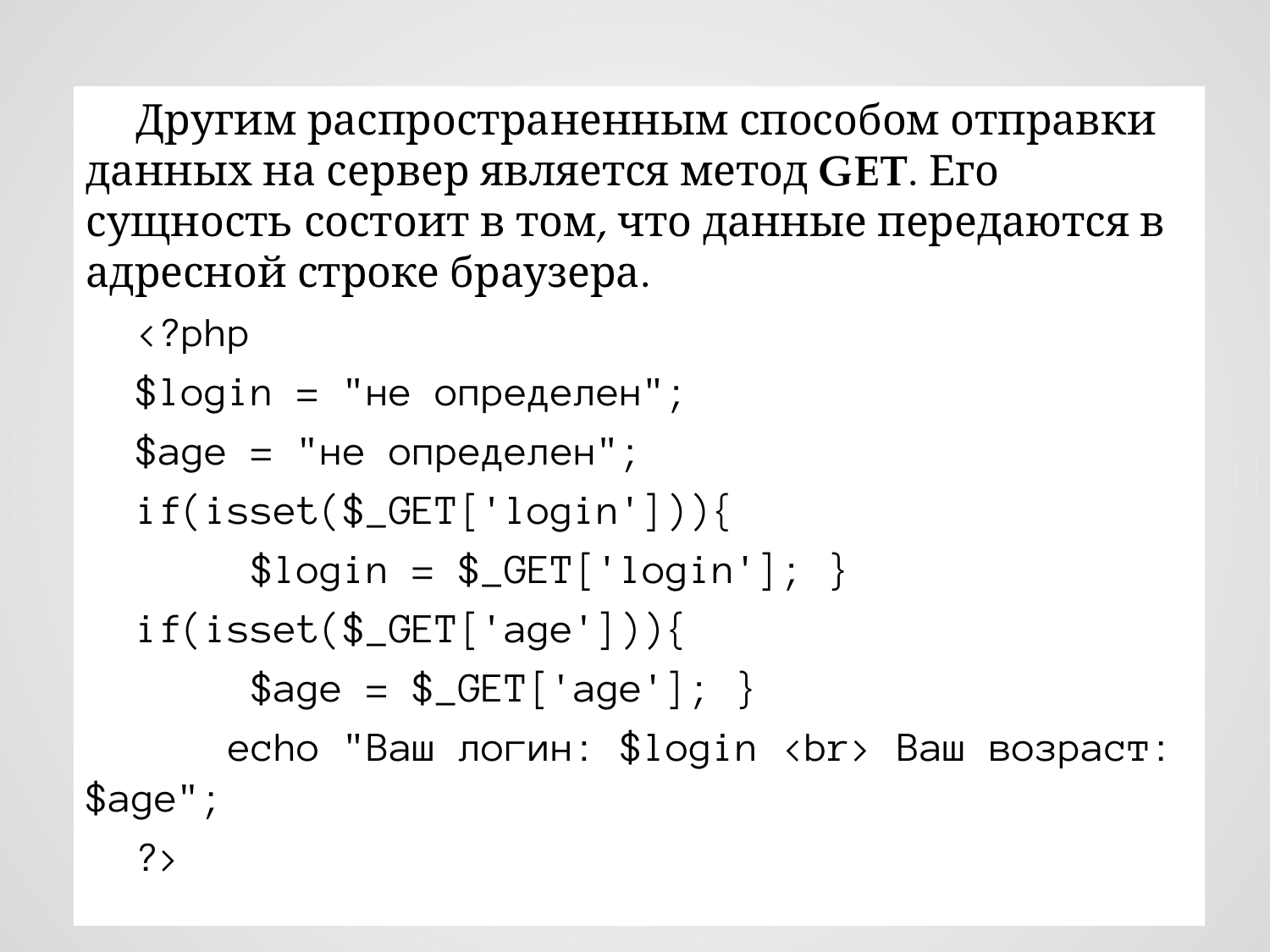

Другим распространенным способом отправки данных на сервер является метод GET. Его сущность состоит в том, что данные передаются в адресной строке браузера.
<?php
$login = "не определен";
$age = "не определен";
if(isset($_GET['login'])){
     $login = $_GET['login']; }
if(isset($_GET['age'])){
     $age = $_GET['age']; }
    echo "Ваш логин: $login <br> Ваш возраст: $age";
?>